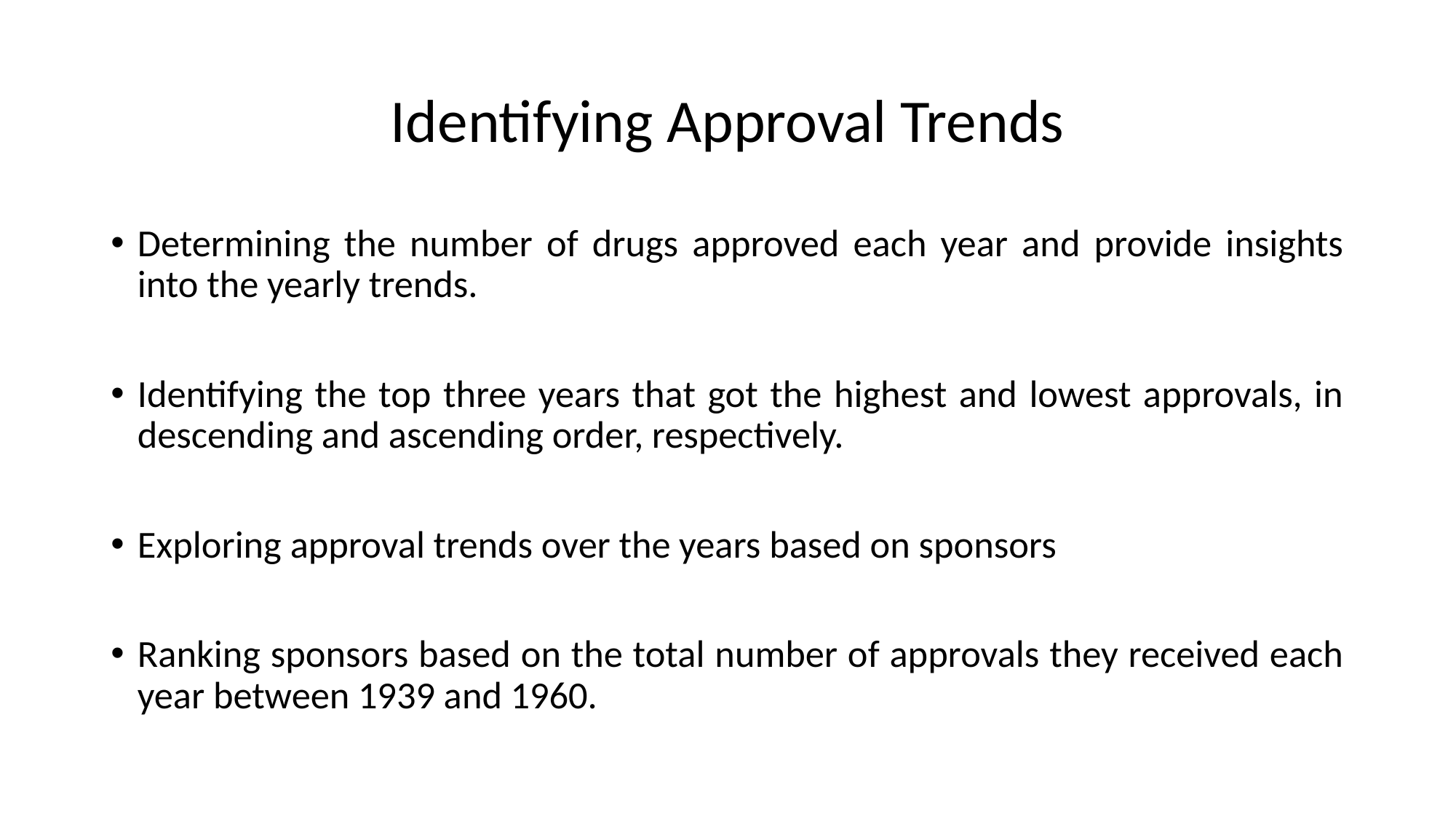

# Identifying Approval Trends
Determining the number of drugs approved each year and provide insights into the yearly trends.

Identifying the top three years that got the highest and lowest approvals, in descending and ascending order, respectively.

Exploring approval trends over the years based on sponsors

Ranking sponsors based on the total number of approvals they received each year between 1939 and 1960.